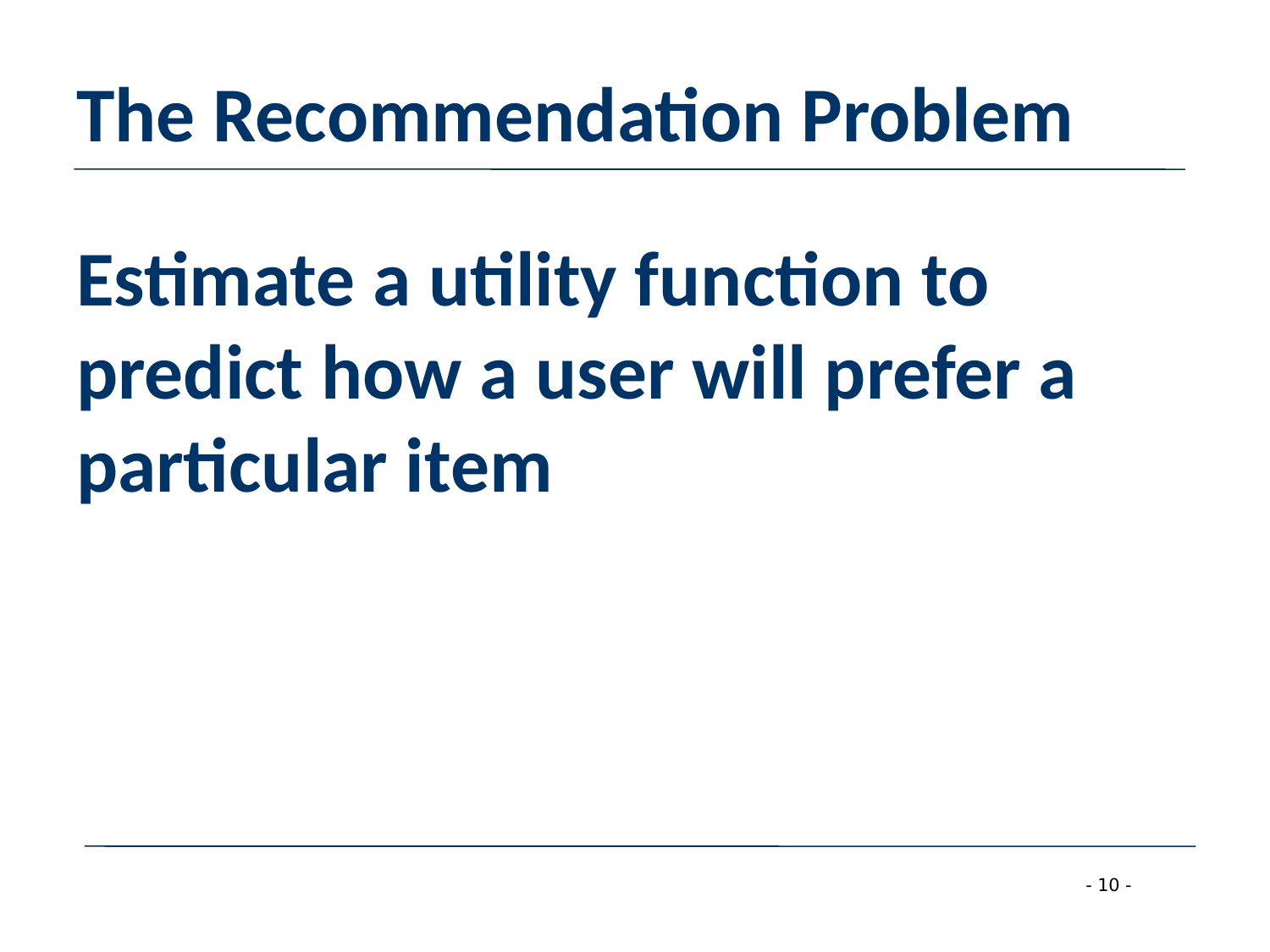

# The Recommendation Problem
Estimate a utility function to predict how a user will prefer a particular item